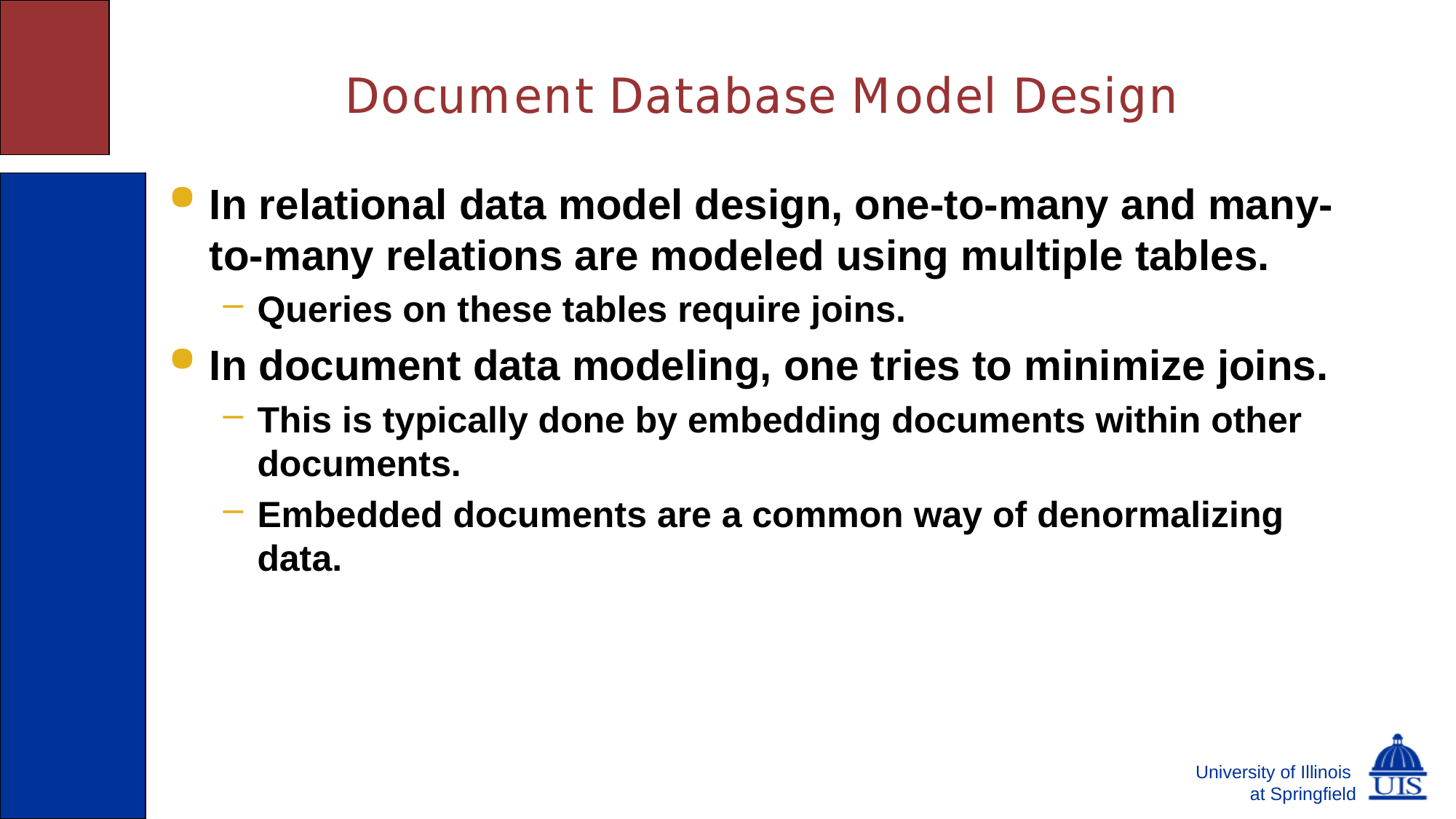

# Document Database Model Design
In relational data model design, one-to-many and many-to-many relations are modeled using multiple tables.
Queries on these tables require joins.
In document data modeling, one tries to minimize joins.
This is typically done by embedding documents within other documents.
Embedded documents are a common way of denormalizing data.